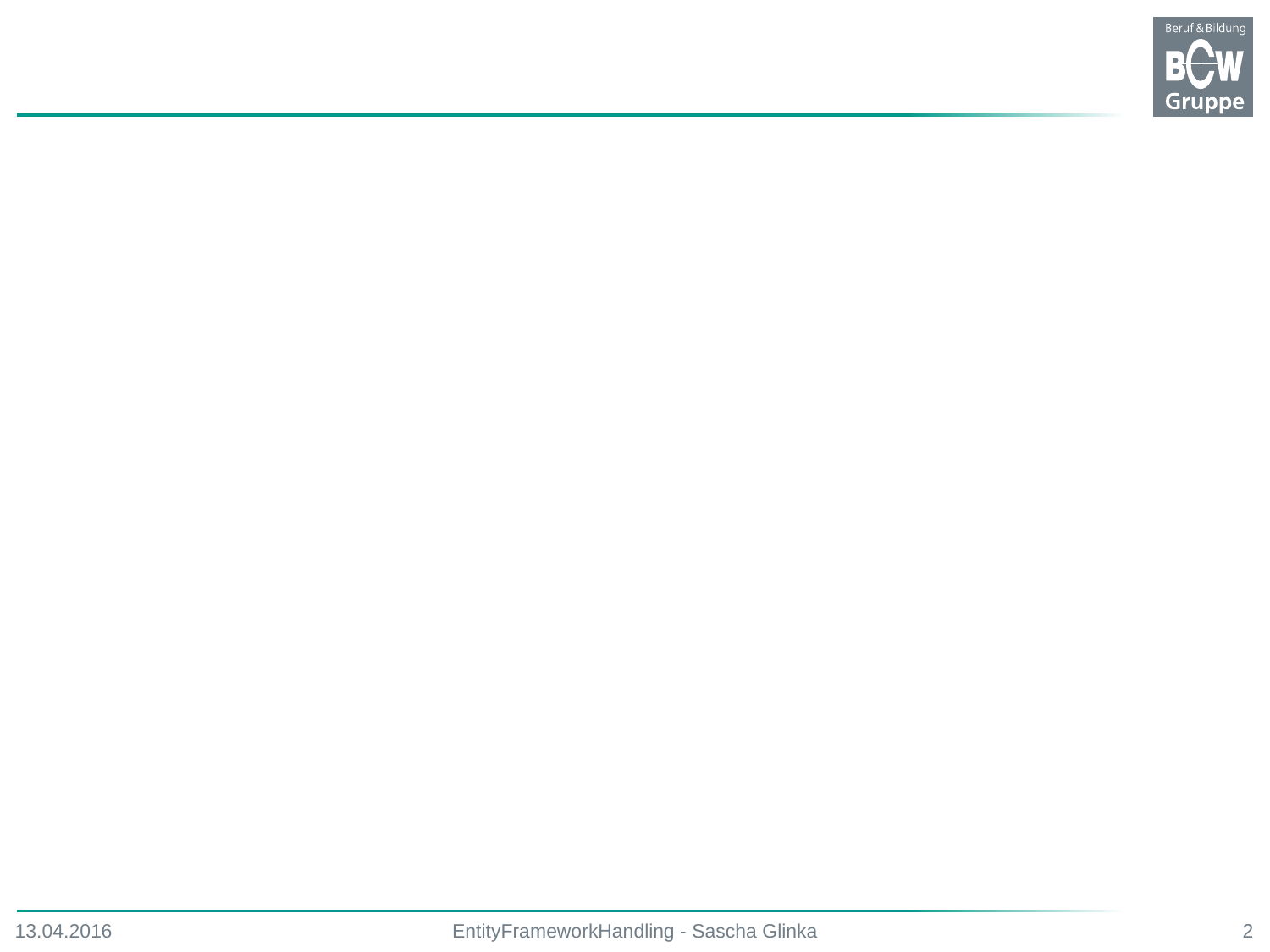

#

13.04.2016
EntityFrameworkHandling - Sascha Glinka
2